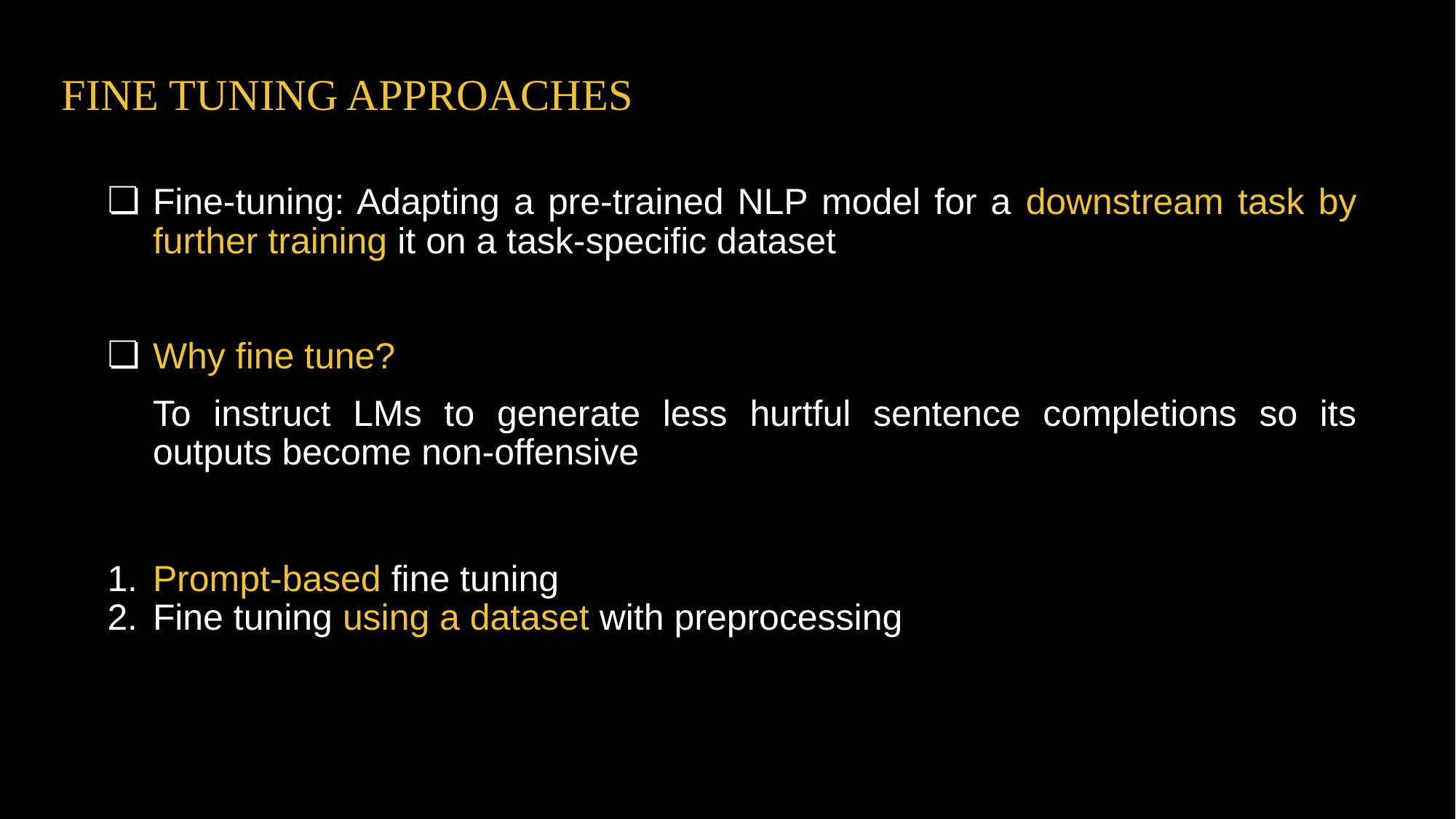

# FINE TUNING APPROACHES
Fine-tuning: Adapting a pre-trained NLP model for a downstream task by further training it on a task-specific dataset

Why fine tune?
To instruct LMs to generate less hurtful sentence completions so its outputs become non-offensive

Prompt-based fine tuning
Fine tuning using a dataset with preprocessing